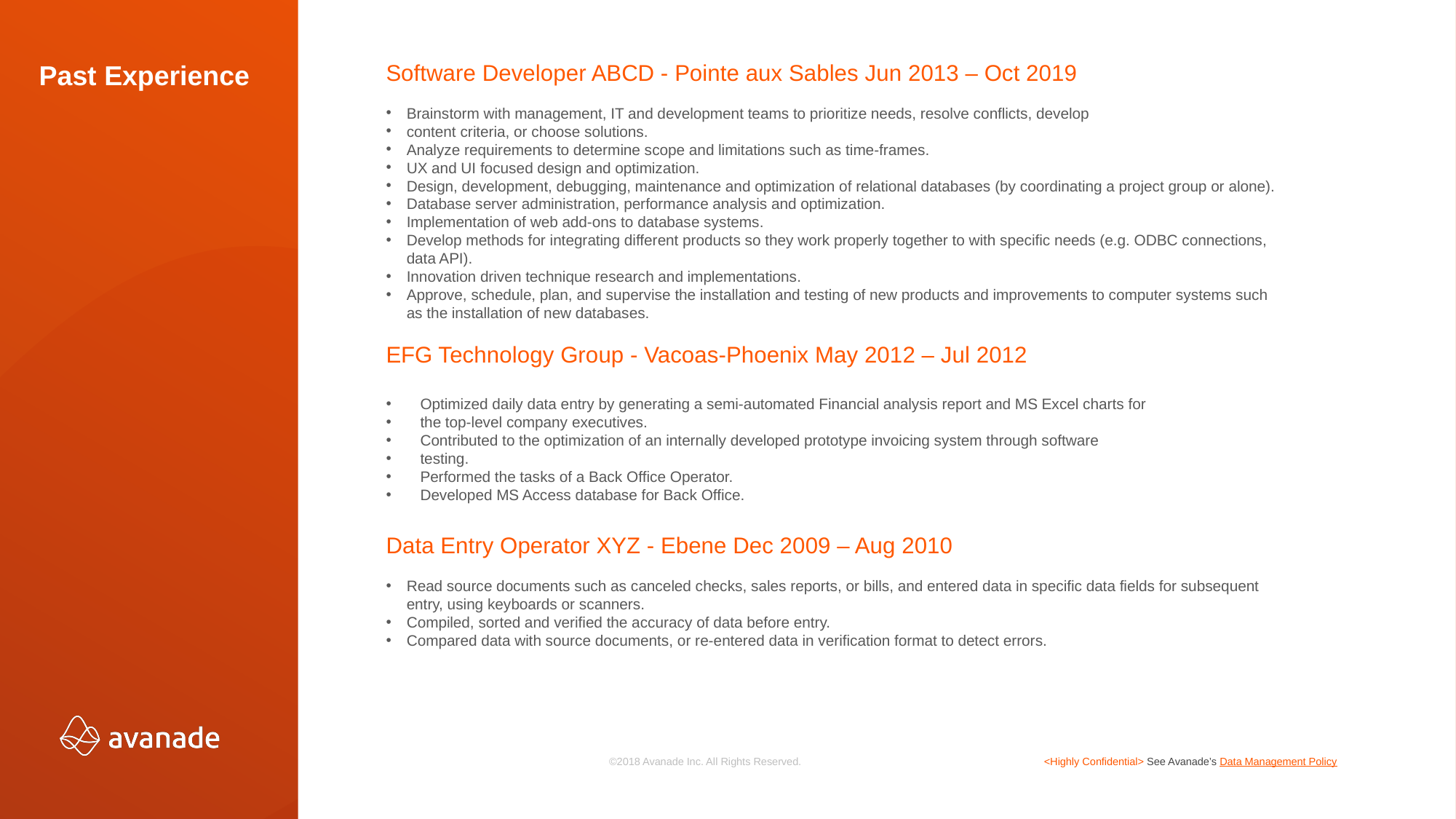

Software Developer ABCD - Pointe aux Sables Jun 2013 – Oct 2019

Brainstorm with management, IT and development teams to prioritize needs, resolve conflicts, develop
content criteria, or choose solutions.
Analyze requirements to determine scope and limitations such as time-frames.
UX and UI focused design and optimization.
Design, development, debugging, maintenance and optimization of relational databases (by coordinating a project group or alone).
Database server administration, performance analysis and optimization.
Implementation of web add-ons to database systems.
Develop methods for integrating different products so they work properly together to with specific needs (e.g. ODBC connections, data API).
Innovation driven technique research and implementations.
Approve, schedule, plan, and supervise the installation and testing of new products and improvements to computer systems such as the installation of new databases.

EFG Technology Group - Vacoas-Phoenix May 2012 – Jul 2012

Optimized daily data entry by generating a semi-automated Financial analysis report and MS Excel charts for
the top-level company executives.
Contributed to the optimization of an internally developed prototype invoicing system through software
testing.
Performed the tasks of a Back Office Operator.
Developed MS Access database for Back Office.

Data Entry Operator XYZ - Ebene Dec 2009 – Aug 2010

Read source documents such as canceled checks, sales reports, or bills, and entered data in specific data fields for subsequent entry, using keyboards or scanners.
Compiled, sorted and verified the accuracy of data before entry.
Compared data with source documents, or re-entered data in verification format to detect errors.

Past Experience